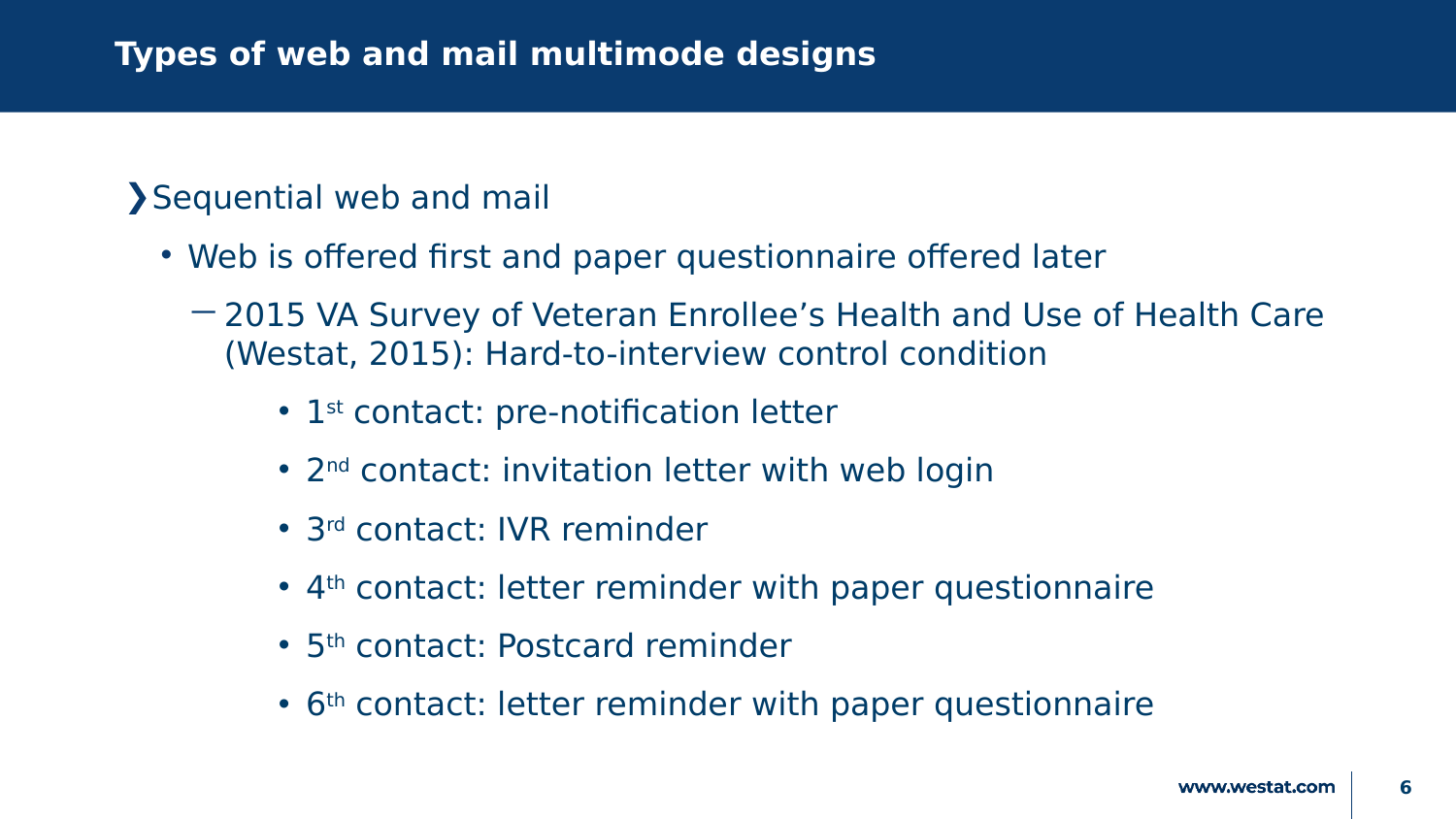

# Types of web and mail multimode designs
Sequential web and mail
Web is offered first and paper questionnaire offered later
2015 VA Survey of Veteran Enrollee’s Health and Use of Health Care (Westat, 2015): Hard-to-interview control condition
1st contact: pre-notification letter
2nd contact: invitation letter with web login
3rd contact: IVR reminder
4th contact: letter reminder with paper questionnaire
5th contact: Postcard reminder
6th contact: letter reminder with paper questionnaire

6